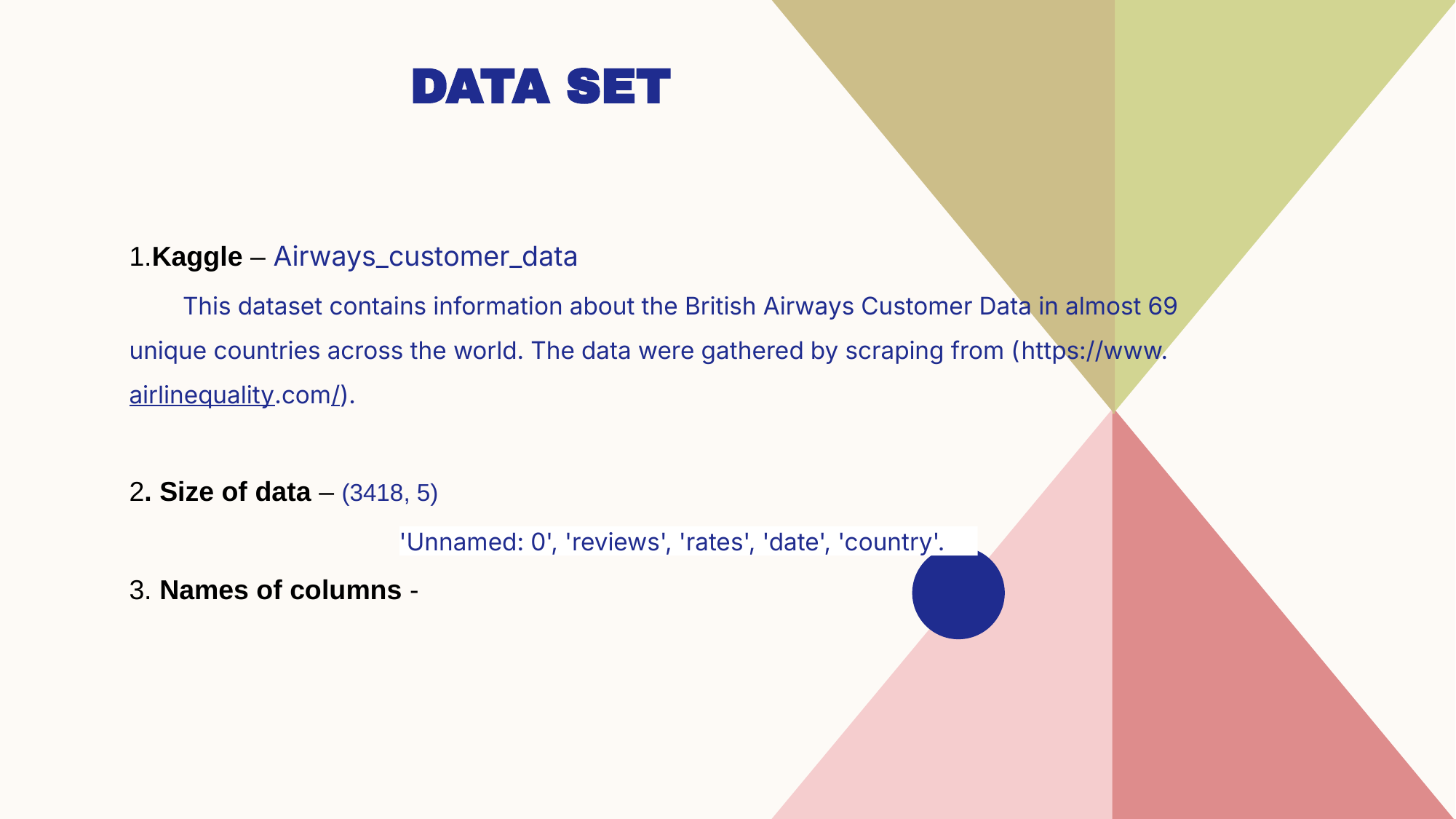

# Data set
1.Kaggle – Airways_customer_data
       This dataset contains information about the British Airways Customer Data in almost 69 unique countries across the world. The data were gathered by scraping from (https://www.airlinequality.com/).

2. Size of data – (3418, 5)

3. Names of columns -

'Unnamed: 0', 'reviews', 'rates', 'date', 'country'.